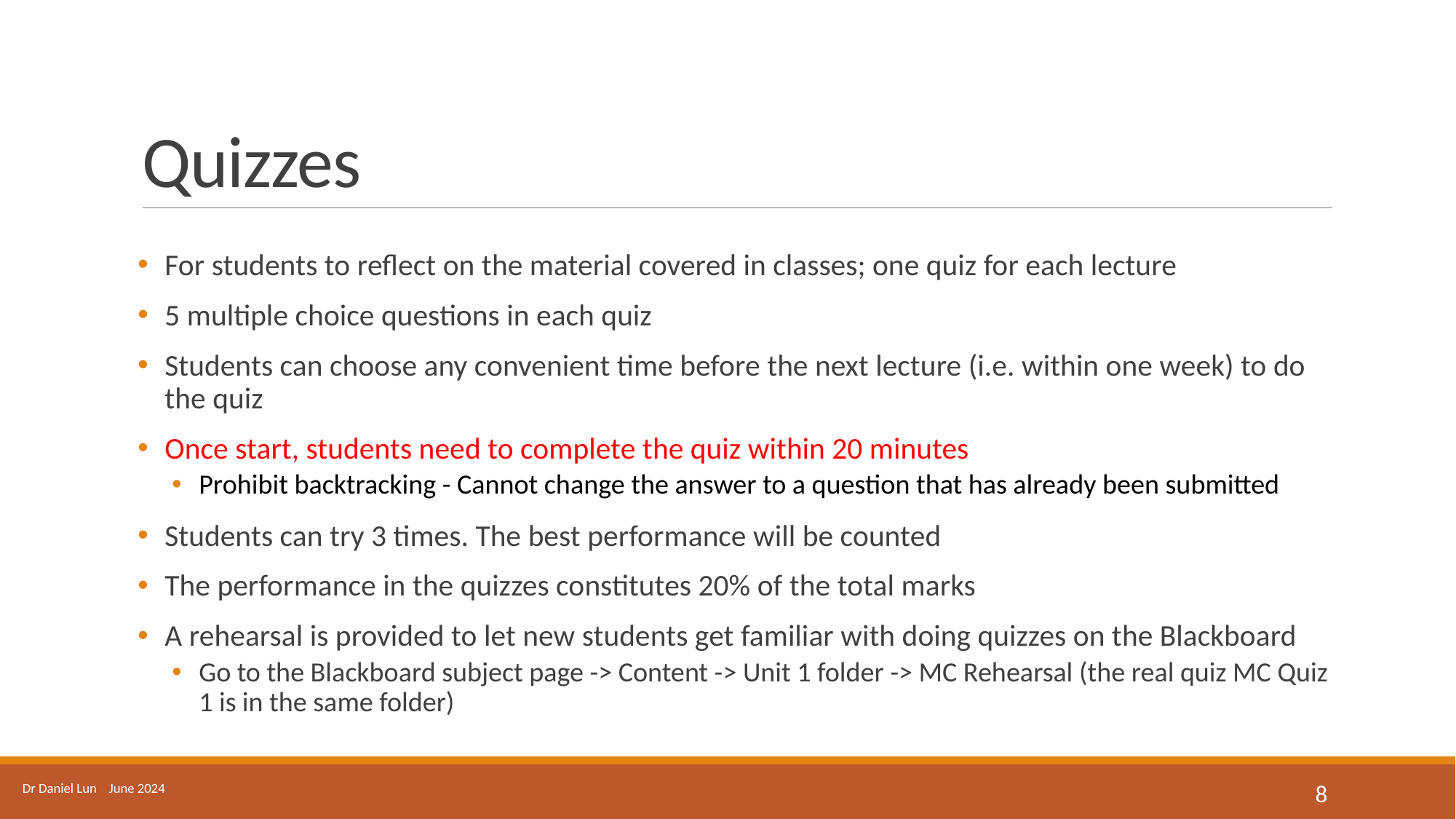

# Quizzes
For students to reflect on the material covered in classes; one quiz for each lecture
5 multiple choice questions in each quiz
Students can choose any convenient time before the next lecture (i.e. within one week) to do the quiz
Once start, students need to complete the quiz within 20 minutes
Prohibit backtracking - Cannot change the answer to a question that has already been submitted
Students can try 3 times. The best performance will be counted
The performance in the quizzes constitutes 20% of the total marks
A rehearsal is provided to let new students get familiar with doing quizzes on the Blackboard
Go to the Blackboard subject page -> Content -> Unit 1 folder -> MC Rehearsal (the real quiz MC Quiz 1 is in the same folder)

Dr Daniel Lun    June 2024
8